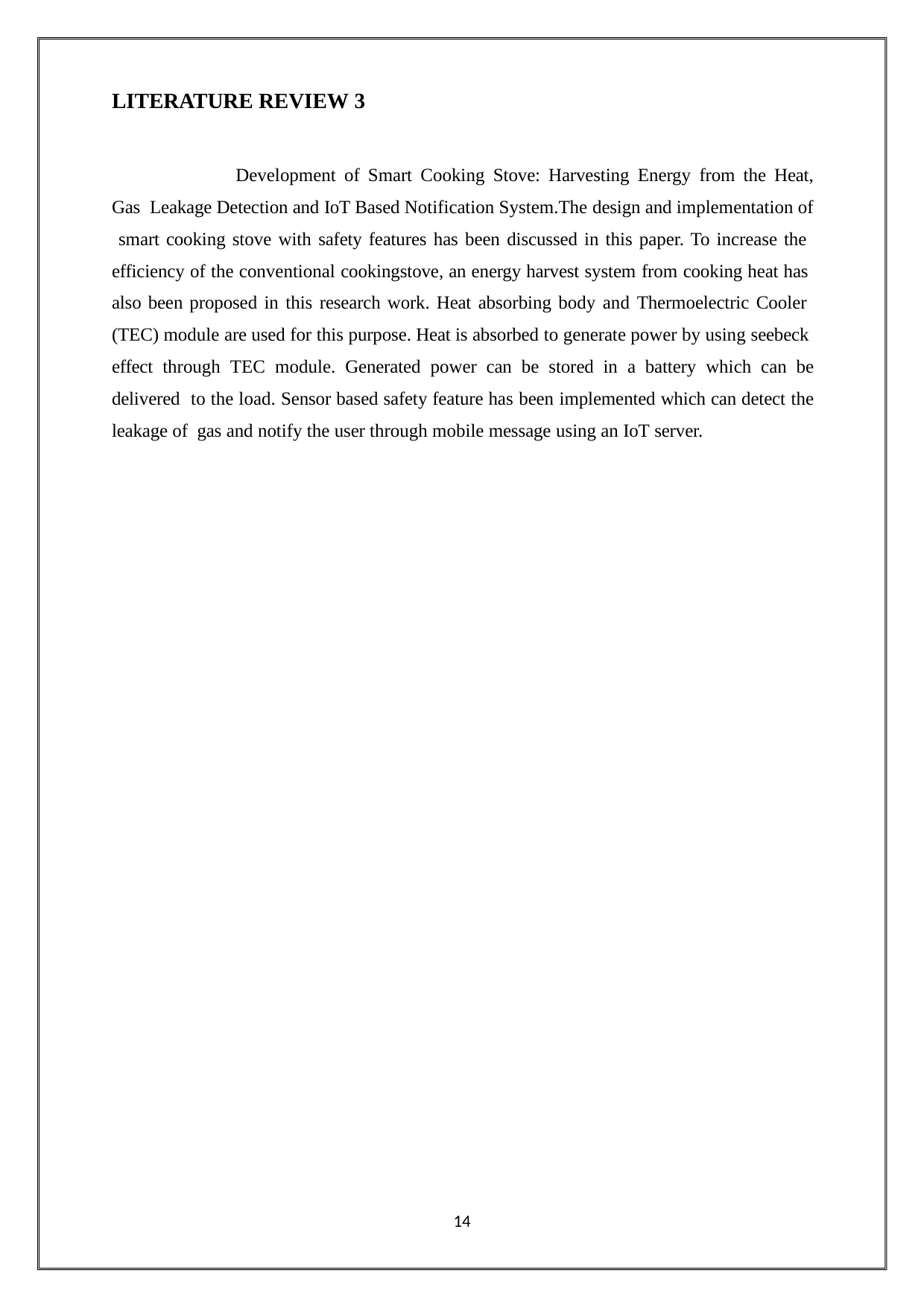

LITERATURE REVIEW 3

Development of Smart Cooking Stove: Harvesting Energy from the Heat, Gas  Leakage Detection and IoT Based Notification System.The design and implementation of  smart cooking stove with safety features has been discussed in this paper. To increase the  efficiency of the conventional cookingstove, an energy harvest system from cooking heat has  also been proposed in this research work. Heat absorbing body and Thermoelectric Cooler  (TEC) module are used for this purpose. Heat is absorbed to generate power by using seebeck  effect through TEC module. Generated power can be stored in a battery which can be delivered  to the load. Sensor based safety feature has been implemented which can detect the leakage of  gas and notify the user through mobile message using an IoT server.
14